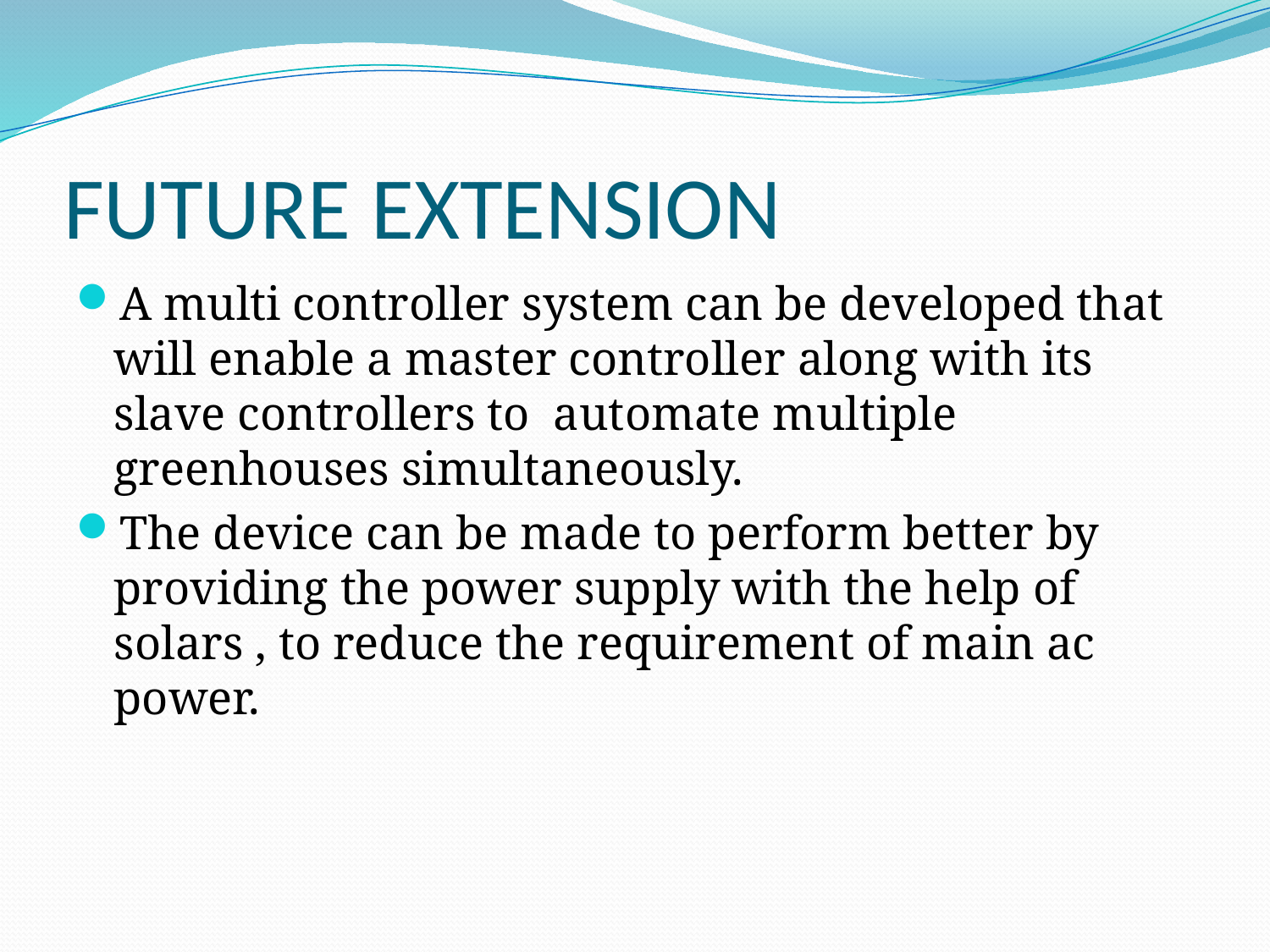

# FUTURE EXTENSION
A multi controller system can be developed that will enable a master controller along with its slave controllers to  automate multiple greenhouses simultaneously.
The device can be made to perform better by providing the power supply with the help of solars , to reduce the requirement of main ac power.